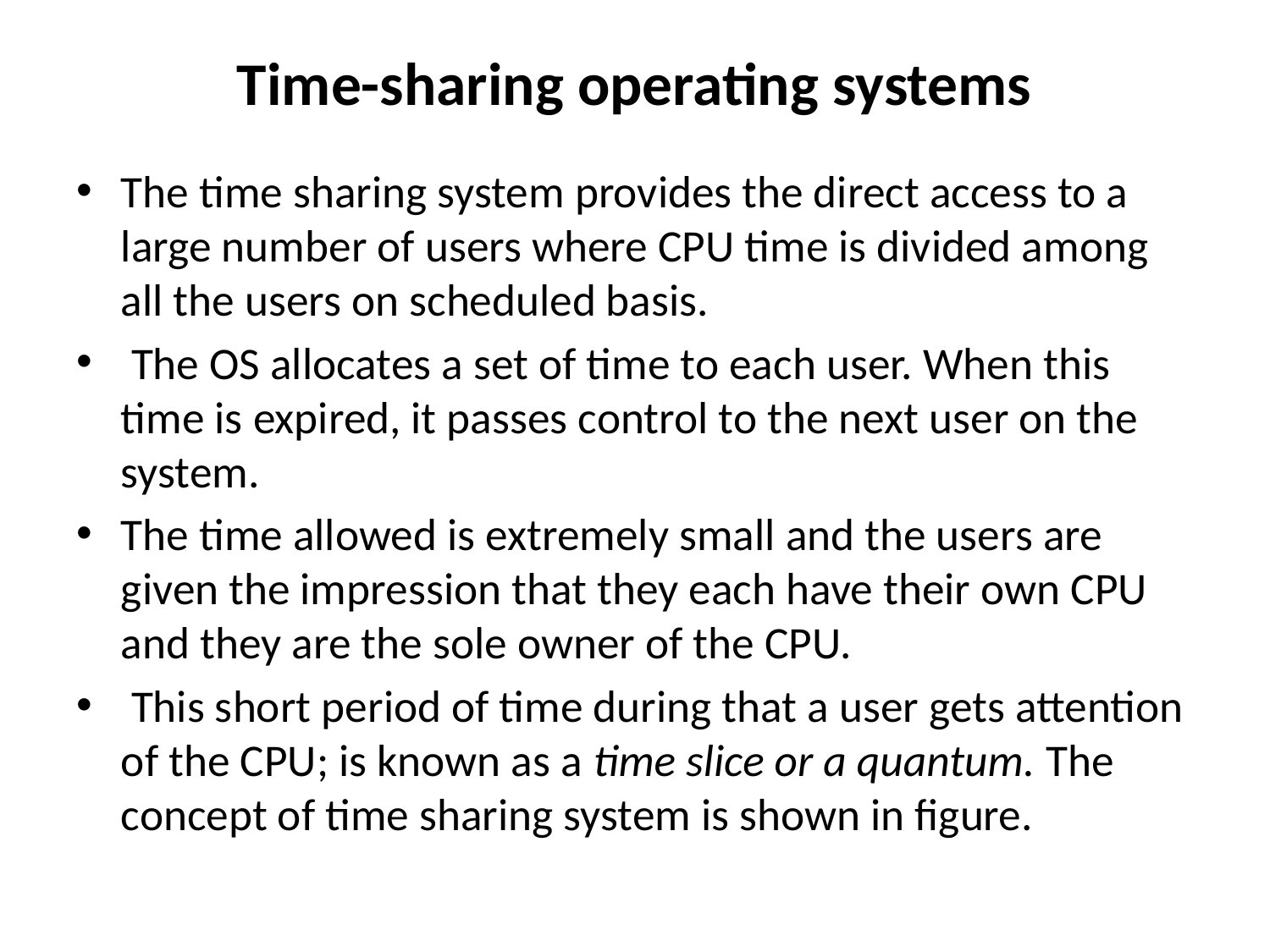

# Time-sharing operating systems
The time sharing system provides the direct access to a large number of users where CPU time is divided among all the users on scheduled basis.
 The OS allocates a set of time to each user. When this time is expired, it passes control to the next user on the system.
The time allowed is extremely small and the users are given the impression that they each have their own CPU and they are the sole owner of the CPU.
 This short period of time during that a user gets attention of the CPU; is known as a time slice or a quantum. The concept of time sharing system is shown in figure.